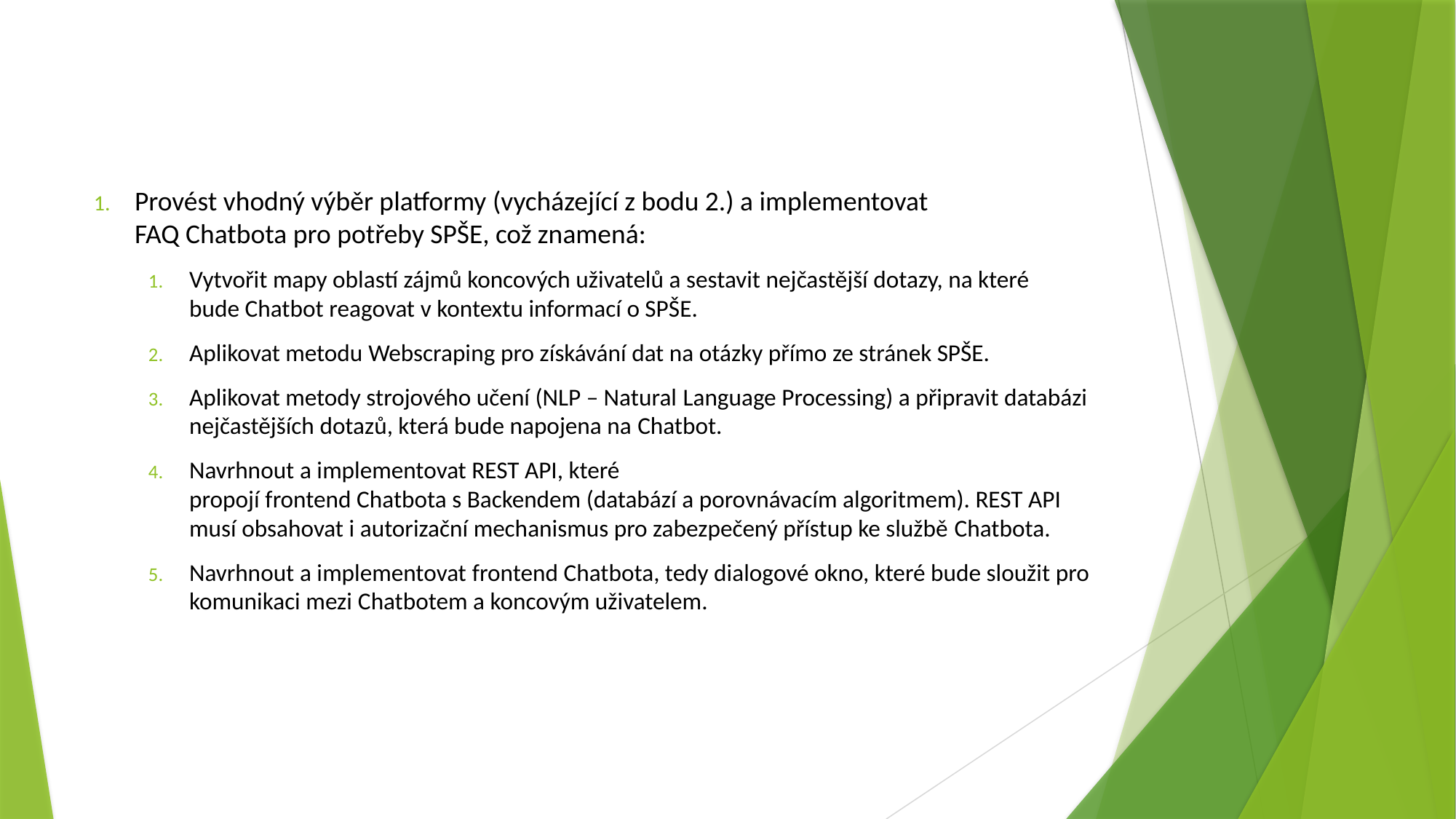

Provést vhodný výběr platformy (vycházející z bodu 2.) a implementovat FAQ Chatbota pro potřeby SPŠE, což znamená:
Vytvořit mapy oblastí zájmů koncových uživatelů a sestavit nejčastější dotazy, na které bude Chatbot reagovat v kontextu informací o SPŠE.
Aplikovat metodu Webscraping pro získávání dat na otázky přímo ze stránek SPŠE.
Aplikovat metody strojového učení (NLP – Natural Language Processing) a připravit databázi nejčastějších dotazů, která bude napojena na Chatbot.
Navrhnout a implementovat REST API, které propojí frontend Chatbota s Backendem (databází a porovnávacím algoritmem). REST API musí obsahovat i autorizační mechanismus pro zabezpečený přístup ke službě Chatbota.
Navrhnout a implementovat frontend Chatbota, tedy dialogové okno, které bude sloužit pro komunikaci mezi Chatbotem a koncovým uživatelem.